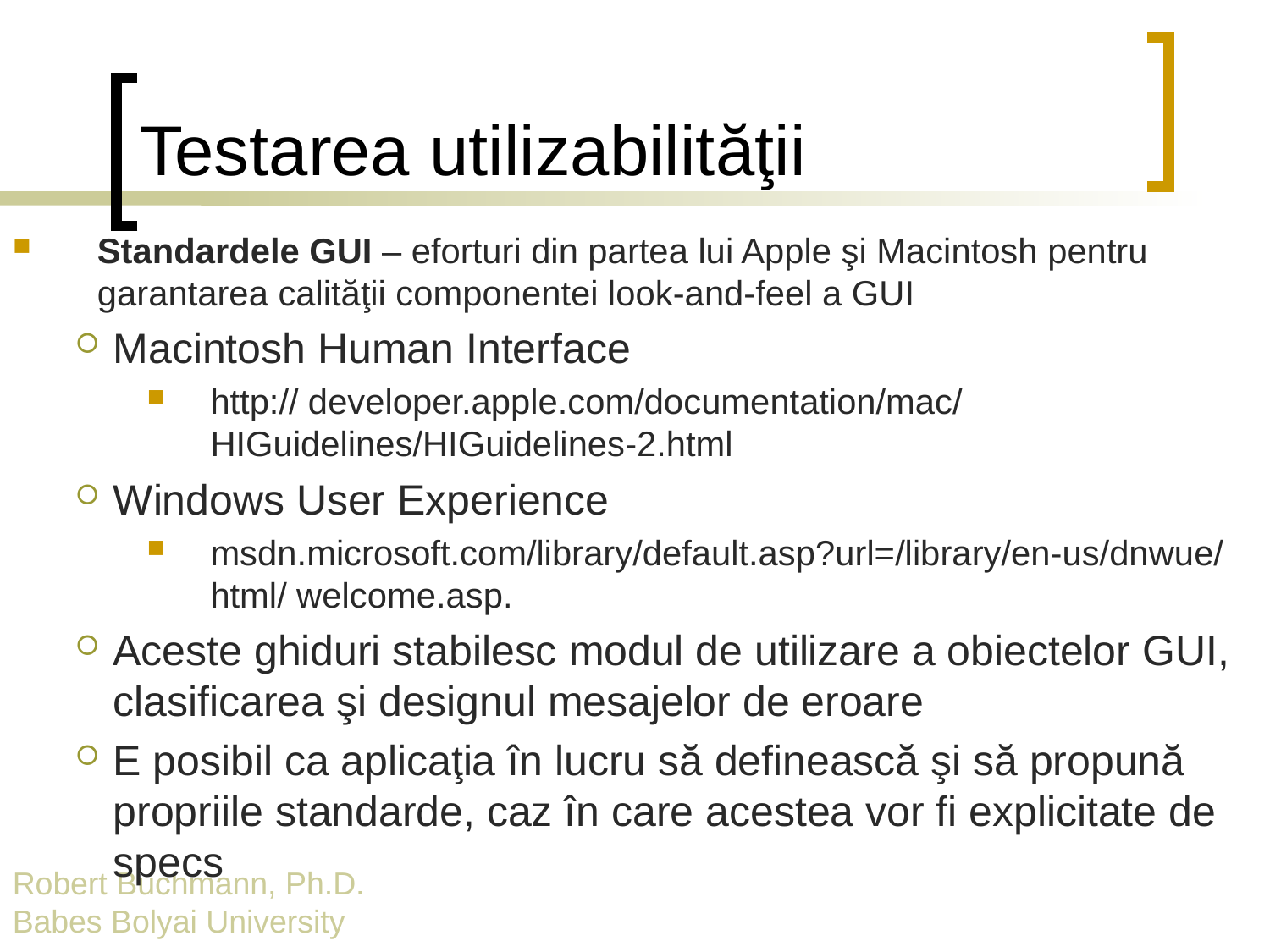

# Testarea utilizabilităţii
Standardele GUI – eforturi din partea lui Apple şi Macintosh pentru garantarea calităţii componentei look-and-feel a GUI
Macintosh Human Interface
http:// developer.apple.com/documentation/mac/ HIGuidelines/HIGuidelines-2.html
Windows User Experience
msdn.microsoft.com/library/default.asp?url=/library/en-us/dnwue/html/ welcome.asp.
Aceste ghiduri stabilesc modul de utilizare a obiectelor GUI, clasificarea şi designul mesajelor de eroare
E posibil ca aplicaţia în lucru să definească şi să propună propriile standarde, caz în care acestea vor fi explicitate de specs